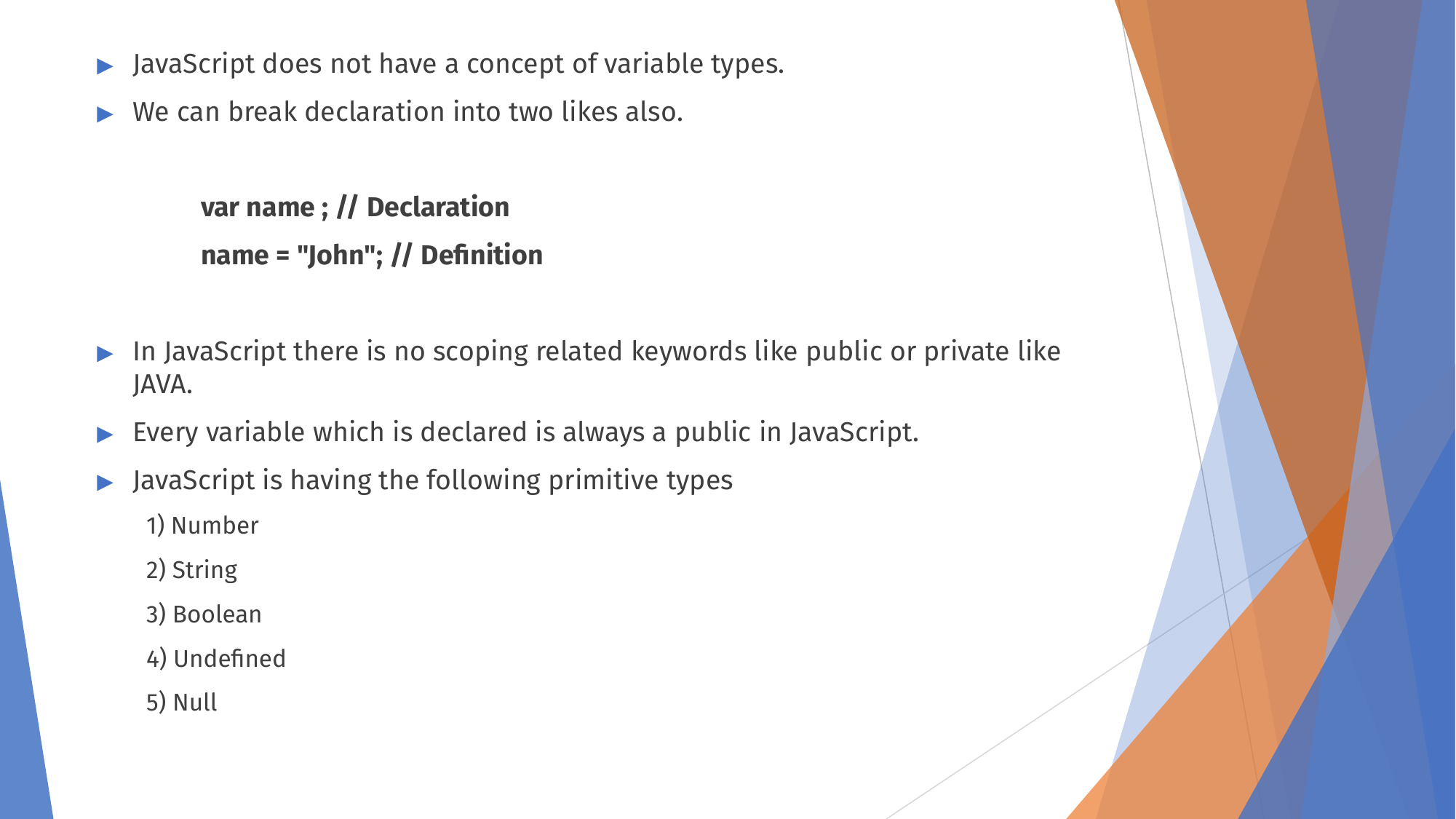

JavaScript does not have a concept of variable types.
We can break declaration into two likes also.

	var name ; // Declaration
	name = "John"; // Definition

In JavaScript there is no scoping related keywords like public or private like JAVA.
Every variable which is declared is always a public in JavaScript.
JavaScript is having the following primitive types
1) Number
2) String
3) Boolean
4) Undefined
5) Null